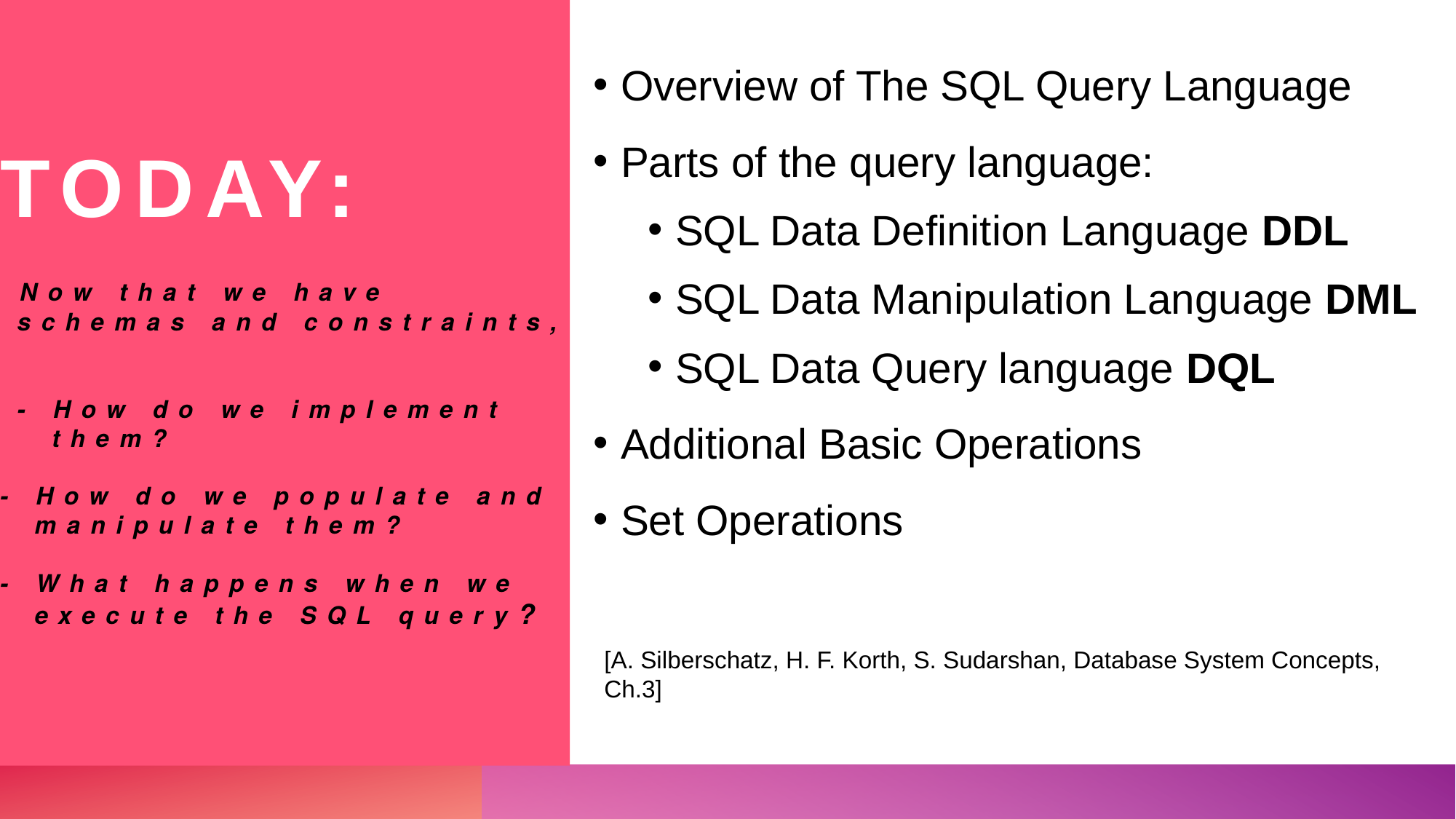

# Today: Now that we have schemas and constraints, - How do we implement them? - How do we populate and manipulate them? - What happens when we execute the SQL query?
Overview of The SQL Query Language
Parts of the query language:
SQL Data Definition Language DDL
SQL Data Manipulation Language DML
SQL Data Query language DQL
Additional Basic Operations
Set Operations

[A. Silberschatz, H. F. Korth, S. Sudarshan, Database System Concepts, Ch.3]